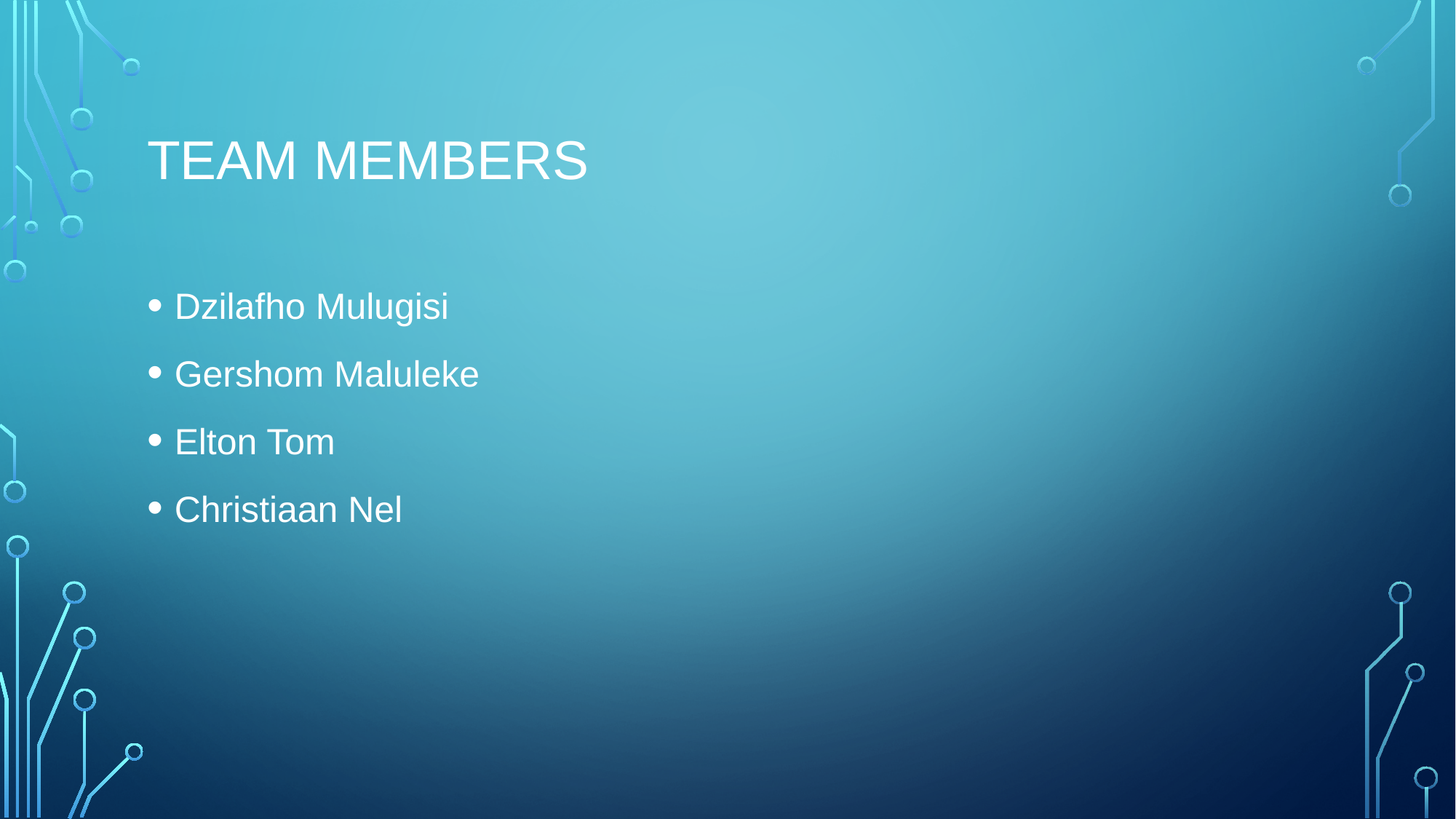

# Team members
Dzilafho Mulugisi
Gershom Maluleke
Elton Tom
Christiaan Nel